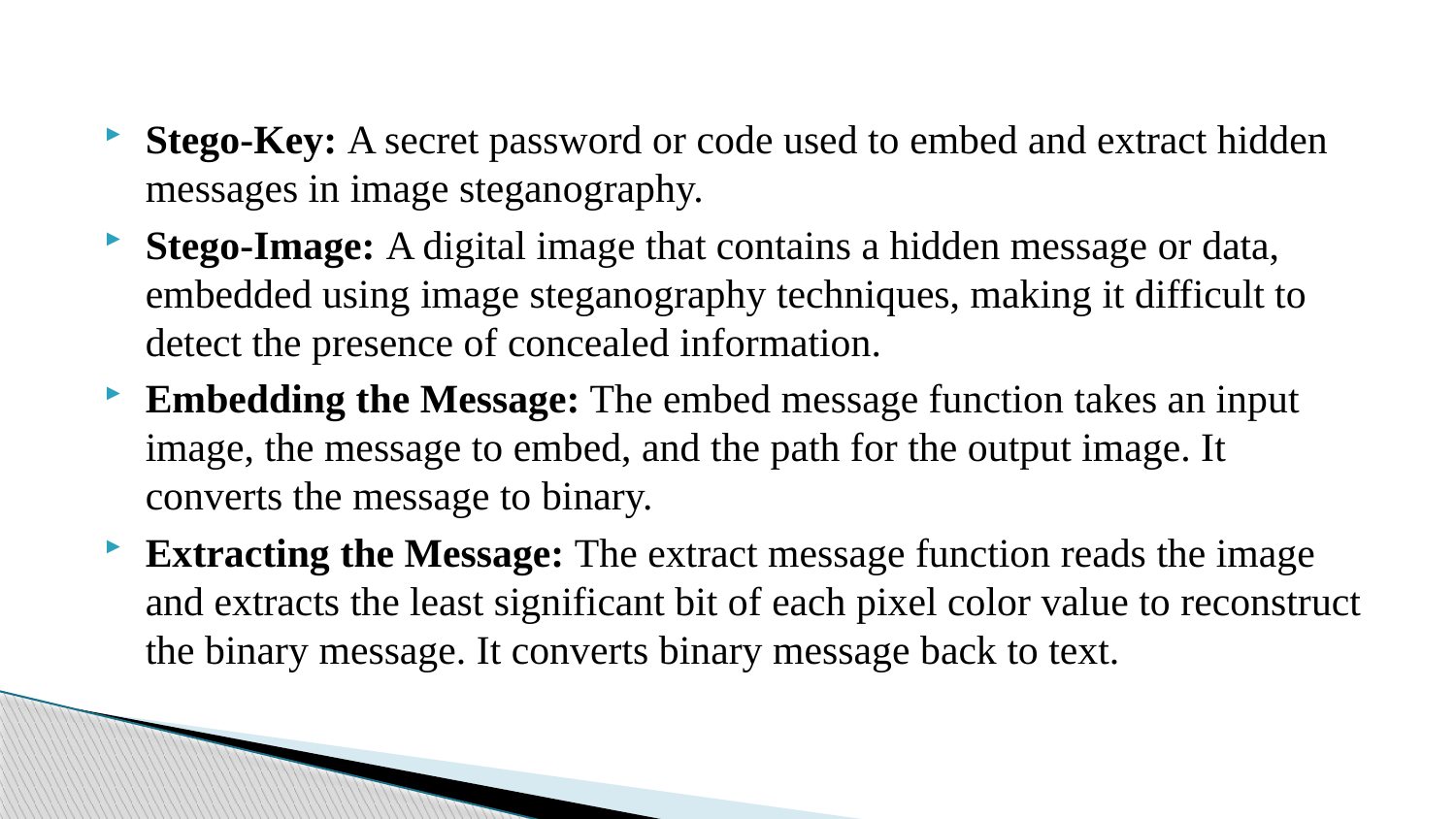

#
Stego-Key: A secret password or code used to embed and extract hidden messages in image steganography.
Stego-Image: A digital image that contains a hidden message or data, embedded using image steganography techniques, making it difficult to detect the presence of concealed information.
Embedding the Message: The embed message function takes an input image, the message to embed, and the path for the output image. It converts the message to binary.
Extracting the Message: The extract message function reads the image and extracts the least significant bit of each pixel color value to reconstruct the binary message. It converts binary message back to text.